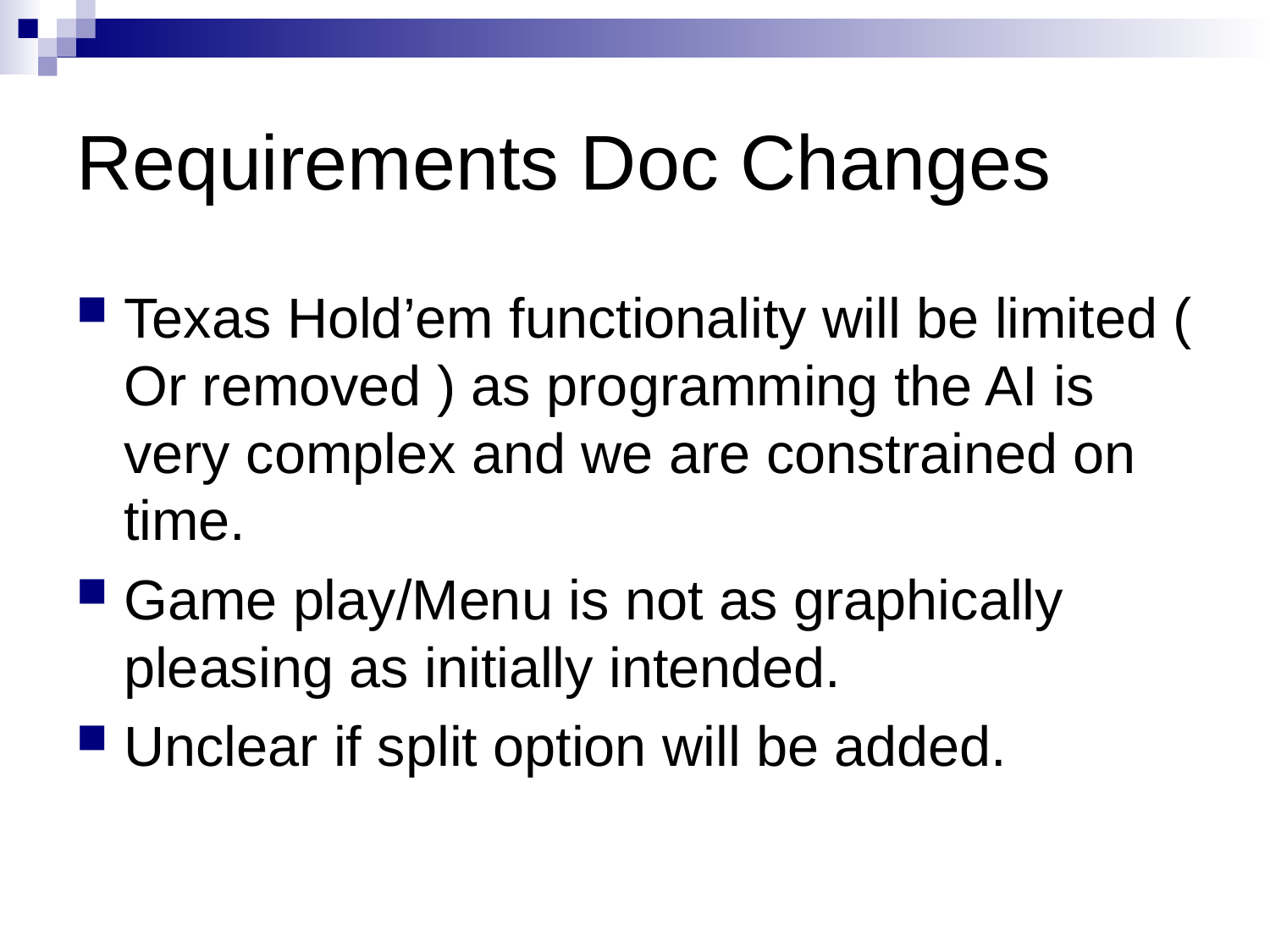

# Requirements Doc Changes
Texas Hold’em functionality will be limited ( Or removed ) as programming the AI is very complex and we are constrained on time.
Game play/Menu is not as graphically pleasing as initially intended.
Unclear if split option will be added.